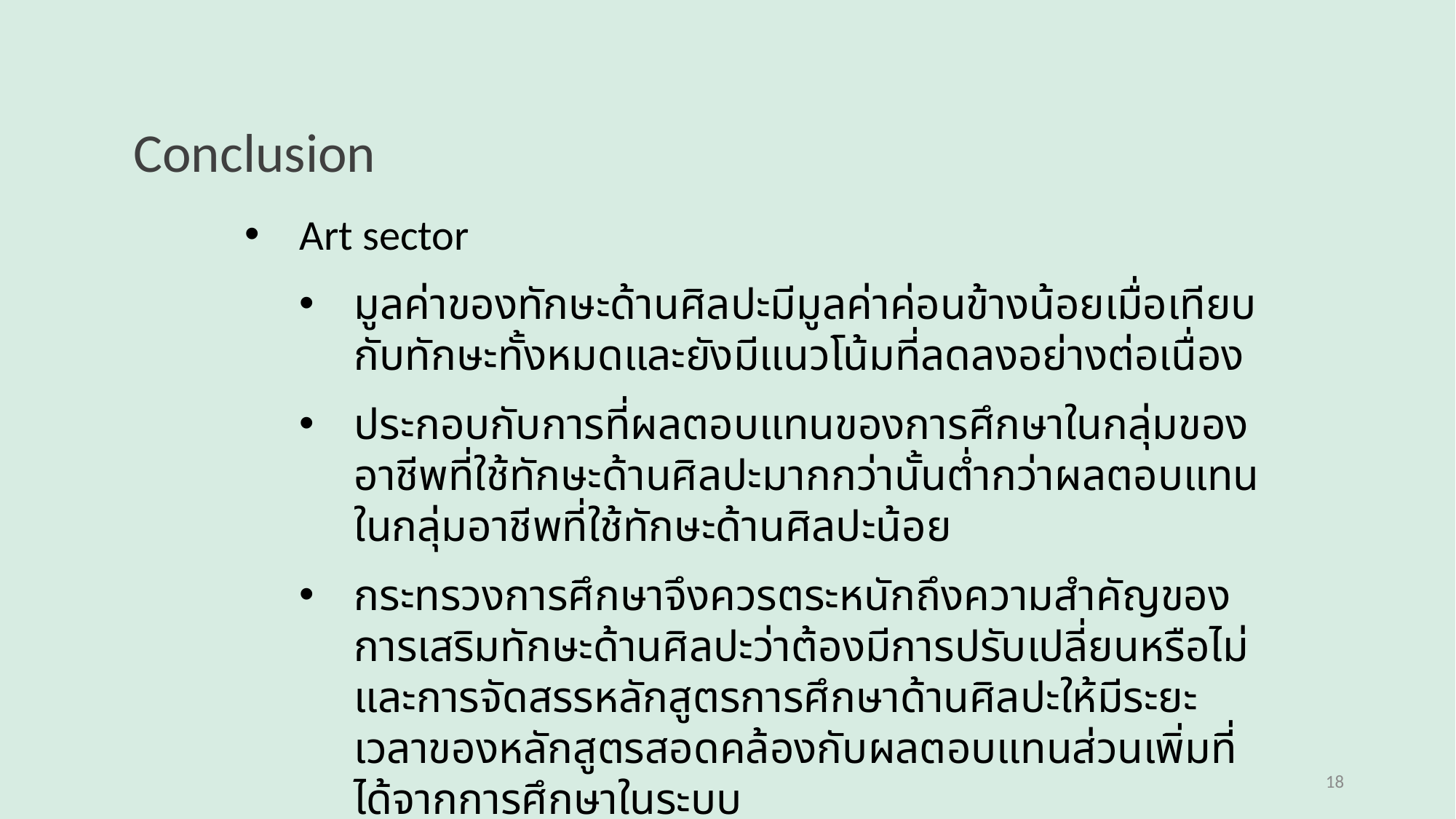

Conclusion
Art sector
มูลค่าของทักษะด้านศิลปะมีมูลค่าค่อนข้างน้อยเมื่อเทียบกับทักษะทั้งหมดและยังมีแนวโน้มที่ลดลงอย่างต่อเนื่อง
ประกอบกับการที่ผลตอบแทนของการศึกษาในกลุ่มของอาชีพที่ใช้ทักษะด้านศิลปะมากกว่านั้นต่ำกว่าผลตอบแทนในกลุ่มอาชีพที่ใช้ทักษะด้านศิลปะน้อย
กระทรวงการศึกษาจึงควรตระหนักถึงความสำคัญของการเสริมทักษะด้านศิลปะว่าต้องมีการปรับเปลี่ยนหรือไม่ และการจัดสรรหลักสูตรการศึกษาด้านศิลปะให้มีระยะเวลาของหลักสูตรสอดคล้องกับผลตอบแทนส่วนเพิ่มที่ได้จากการศึกษาในระบบ
18